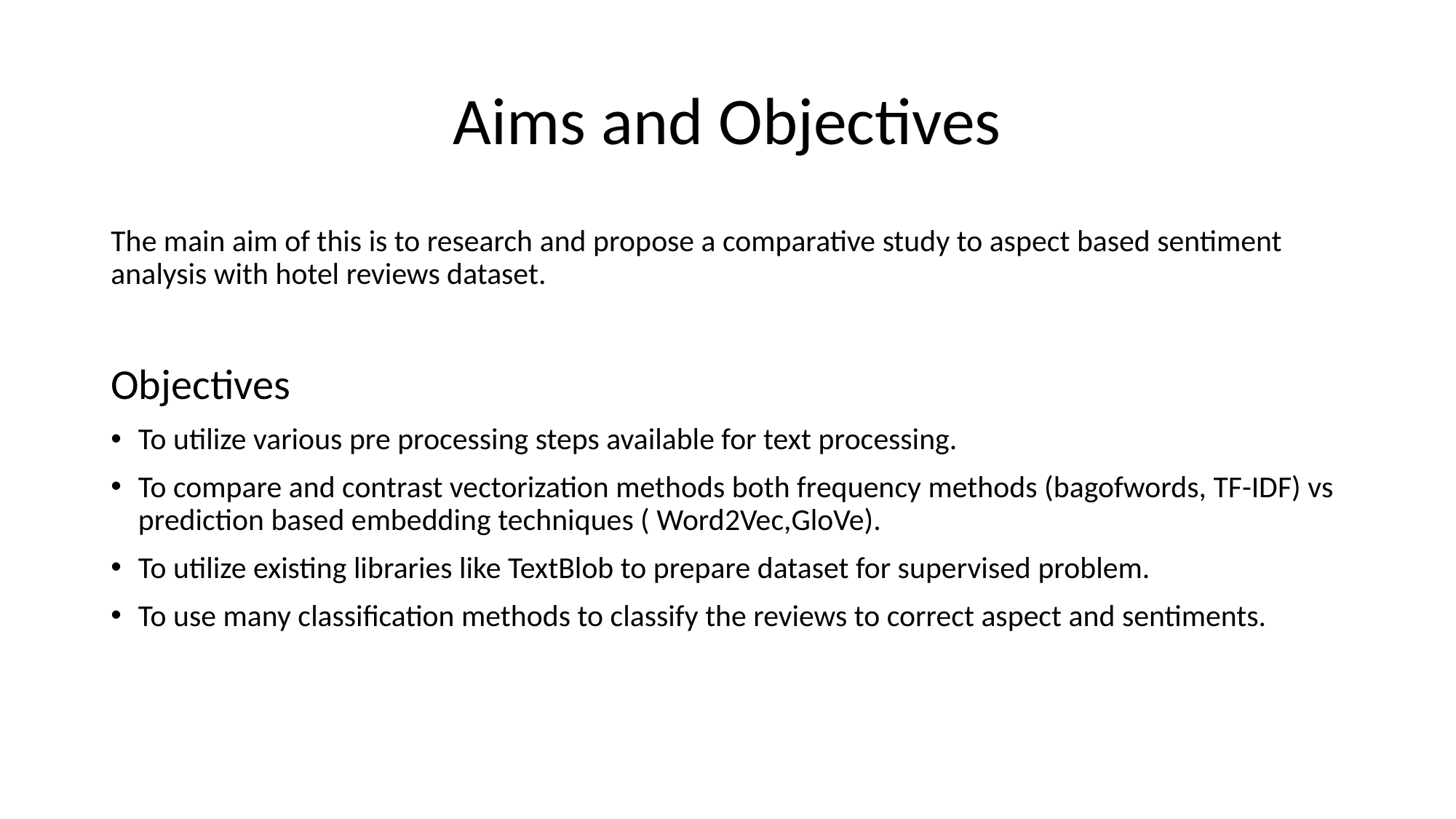

# Aims and Objectives
The main aim of this is to research and propose a comparative study to aspect based sentiment analysis with hotel reviews dataset.
Objectives
To utilize various pre processing steps available for text processing.
To compare and contrast vectorization methods both frequency methods (bagofwords, TF-IDF) vs prediction based embedding techniques ( Word2Vec,GloVe).
To utilize existing libraries like TextBlob to prepare dataset for supervised problem.
To use many classification methods to classify the reviews to correct aspect and sentiments.